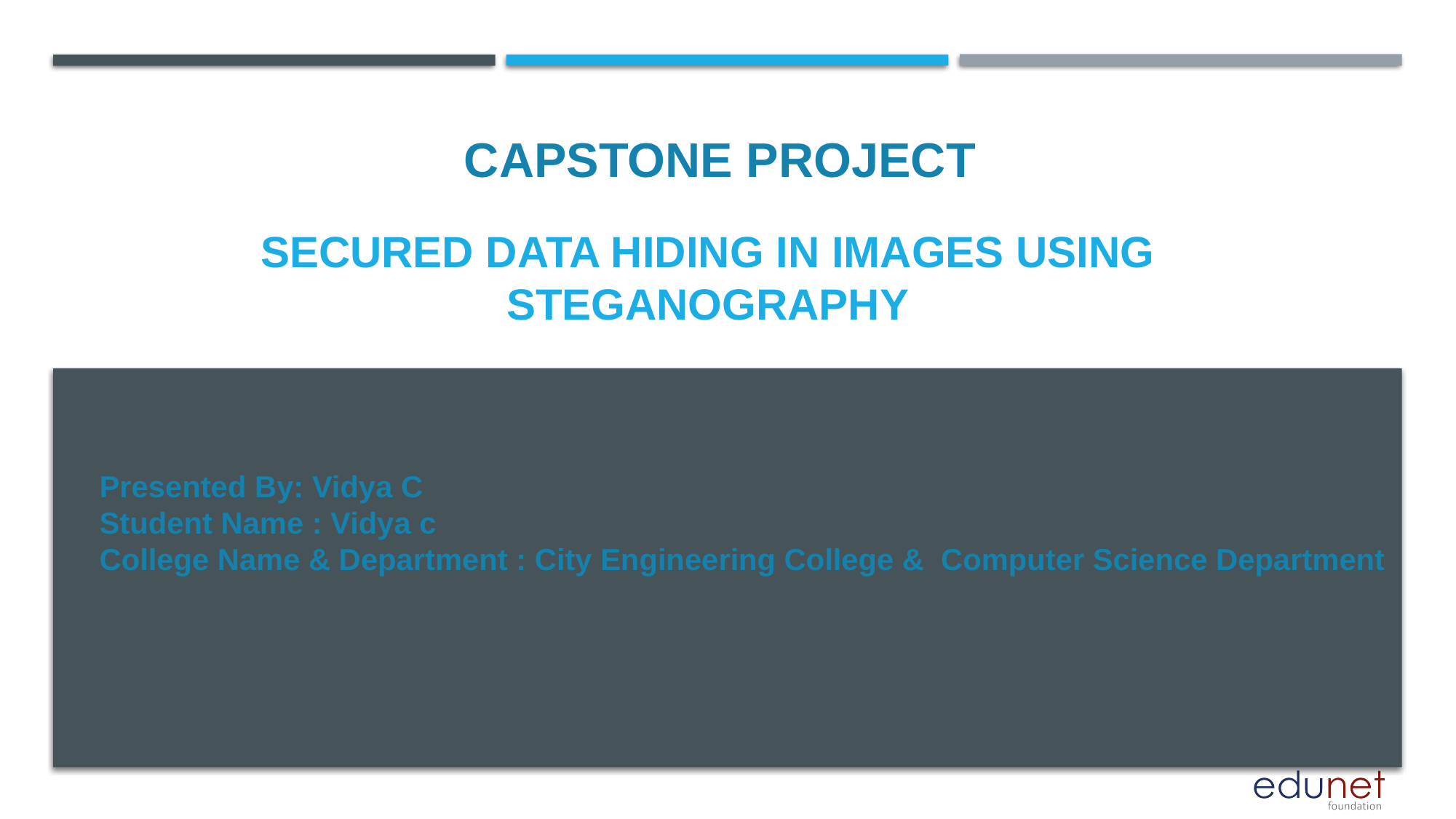

CAPSTONE PROJECT
# Secured Data Hiding in images using steganography
Presented By: Vidya C
Student Name : Vidya c
College Name & Department : City Engineering College &  Computer Science Department